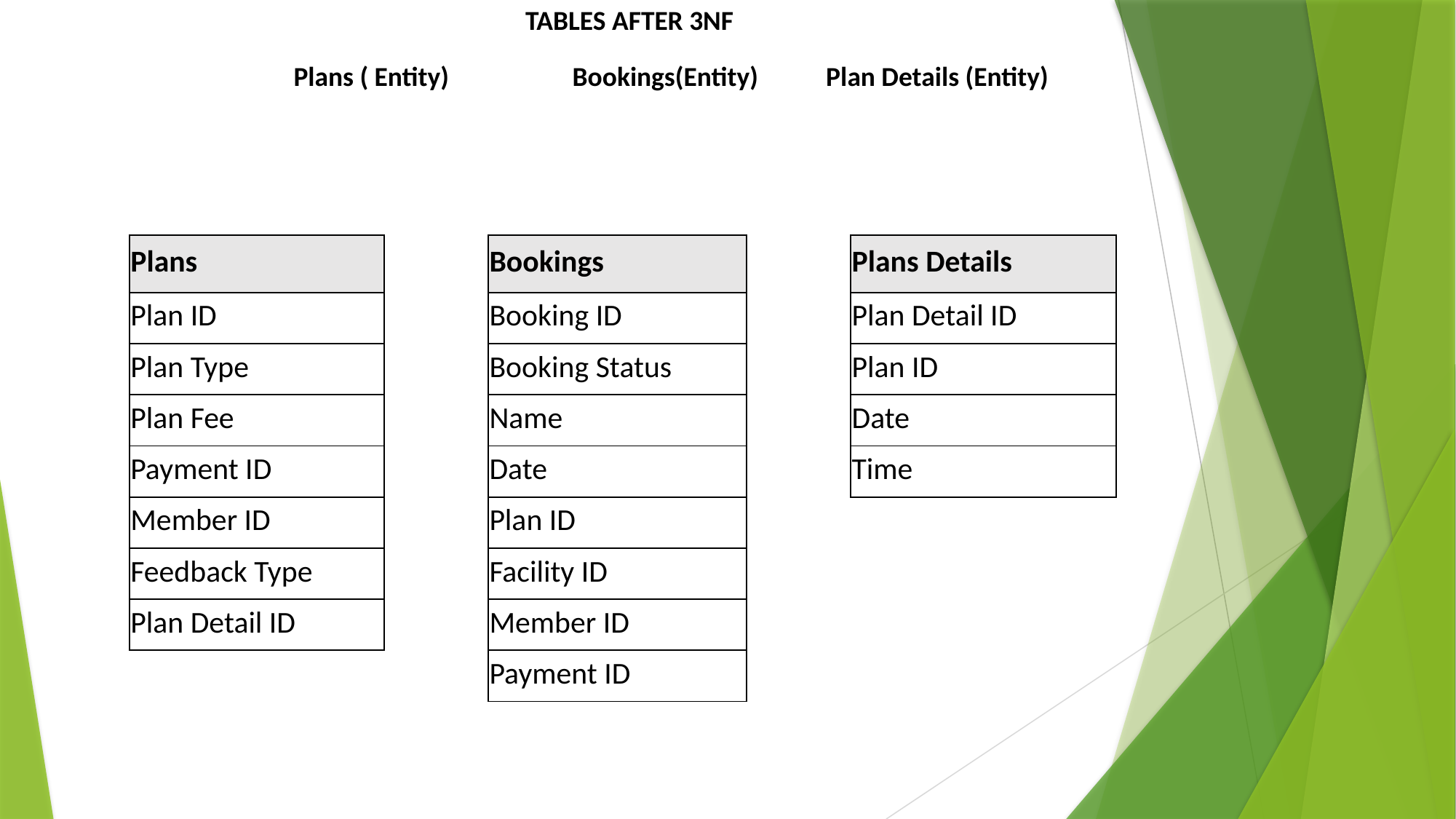

TABLES AFTER 3NF
| Plans ( Entity) Bookings(Entity) Plan Details (Entity) |
| --- |
|  |
|  |
| Plans |  | Bookings |  | Plans Details |
| --- | --- | --- | --- | --- |
| Plan ID |  | Booking ID |  | Plan Detail ID |
| Plan Type |  | Booking Status |  | Plan ID |
| Plan Fee |  | Name |  | Date |
| Payment ID |  | Date |  | Time |
| Member ID |  | Plan ID |  |  |
| Feedback Type |  | Facility ID |  |  |
| Plan Detail ID |  | Member ID |  |  |
|  |  | Payment ID |  |  |